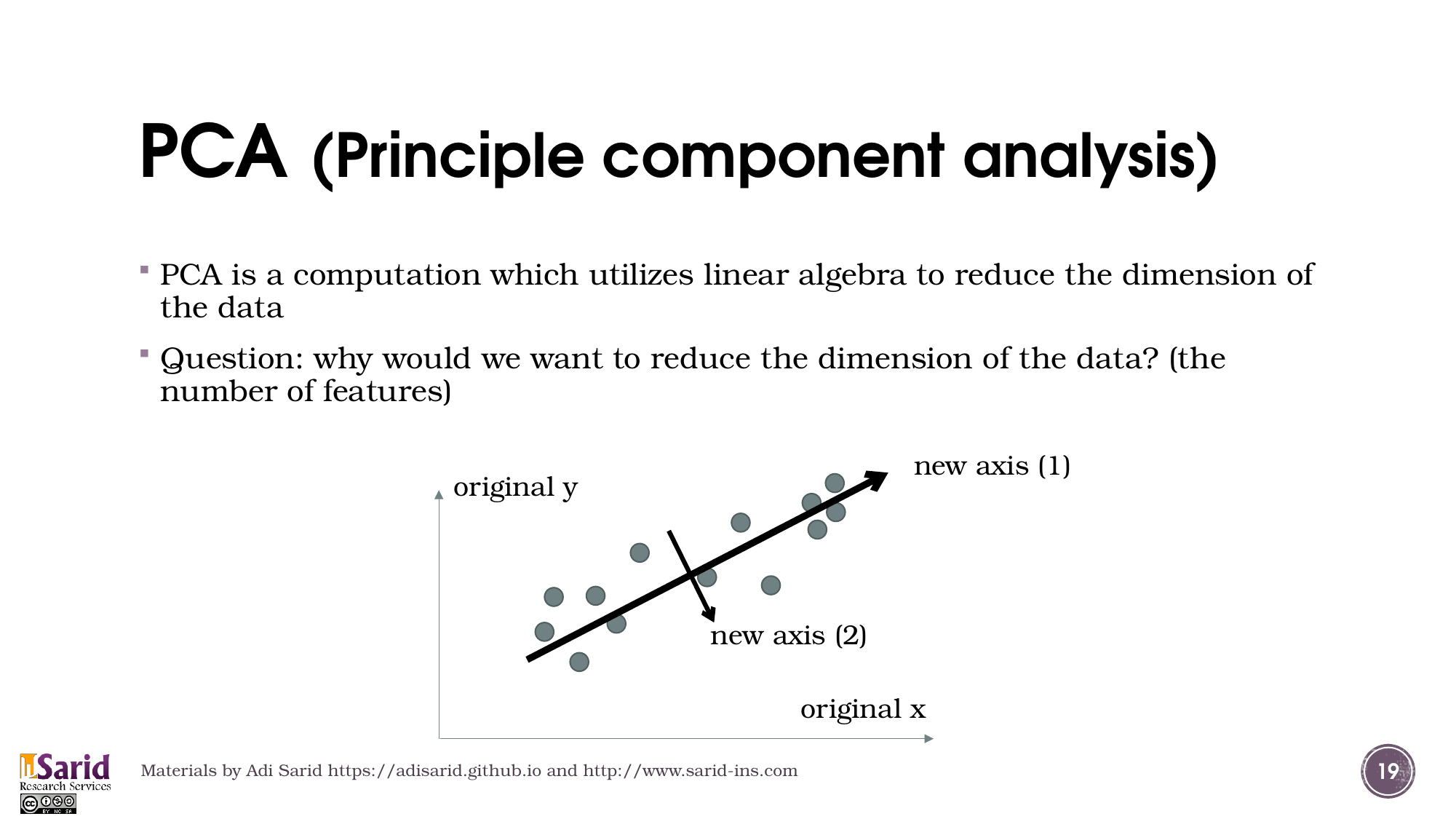

# PCA (Principle component analysis)
PCA is a computation which utilizes linear algebra to reduce the dimension of the data
Question: why would we want to reduce the dimension of the data? (the number of features)
new axis (1)
original y

new axis (2)
original x
Materials by Adi Sarid https://adisarid.github.io and http://www.sarid-ins.com
19